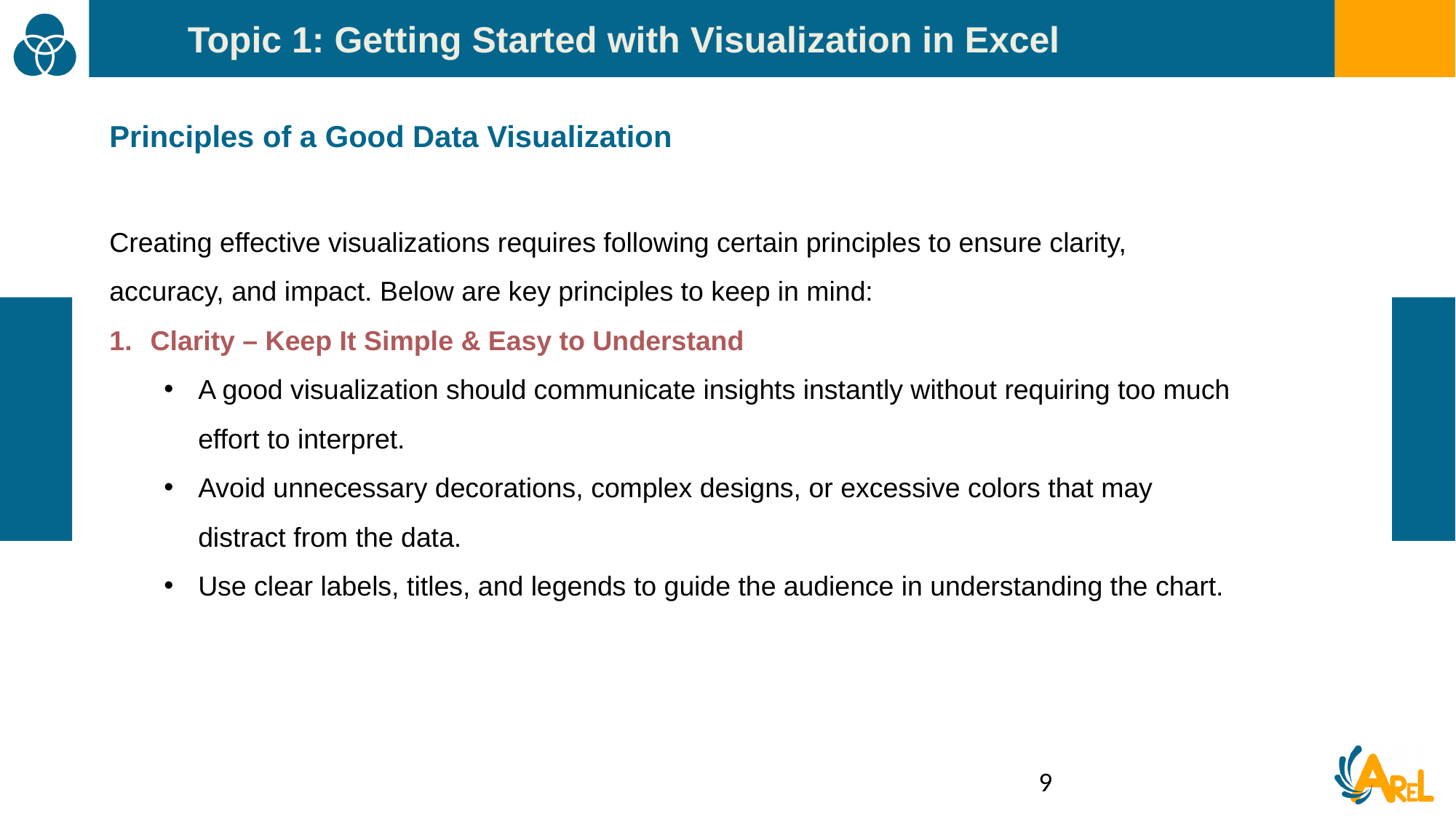

Topic 1: Getting Started with Visualization in Excel
Principles of a Good Data Visualization

Creating effective visualizations requires following certain principles to ensure clarity, accuracy, and impact. Below are key principles to keep in mind:
Clarity – Keep It Simple & Easy to Understand
A good visualization should communicate insights instantly without requiring too much effort to interpret.
Avoid unnecessary decorations, complex designs, or excessive colors that may distract from the data.
Use clear labels, titles, and legends to guide the audience in understanding the chart.

9